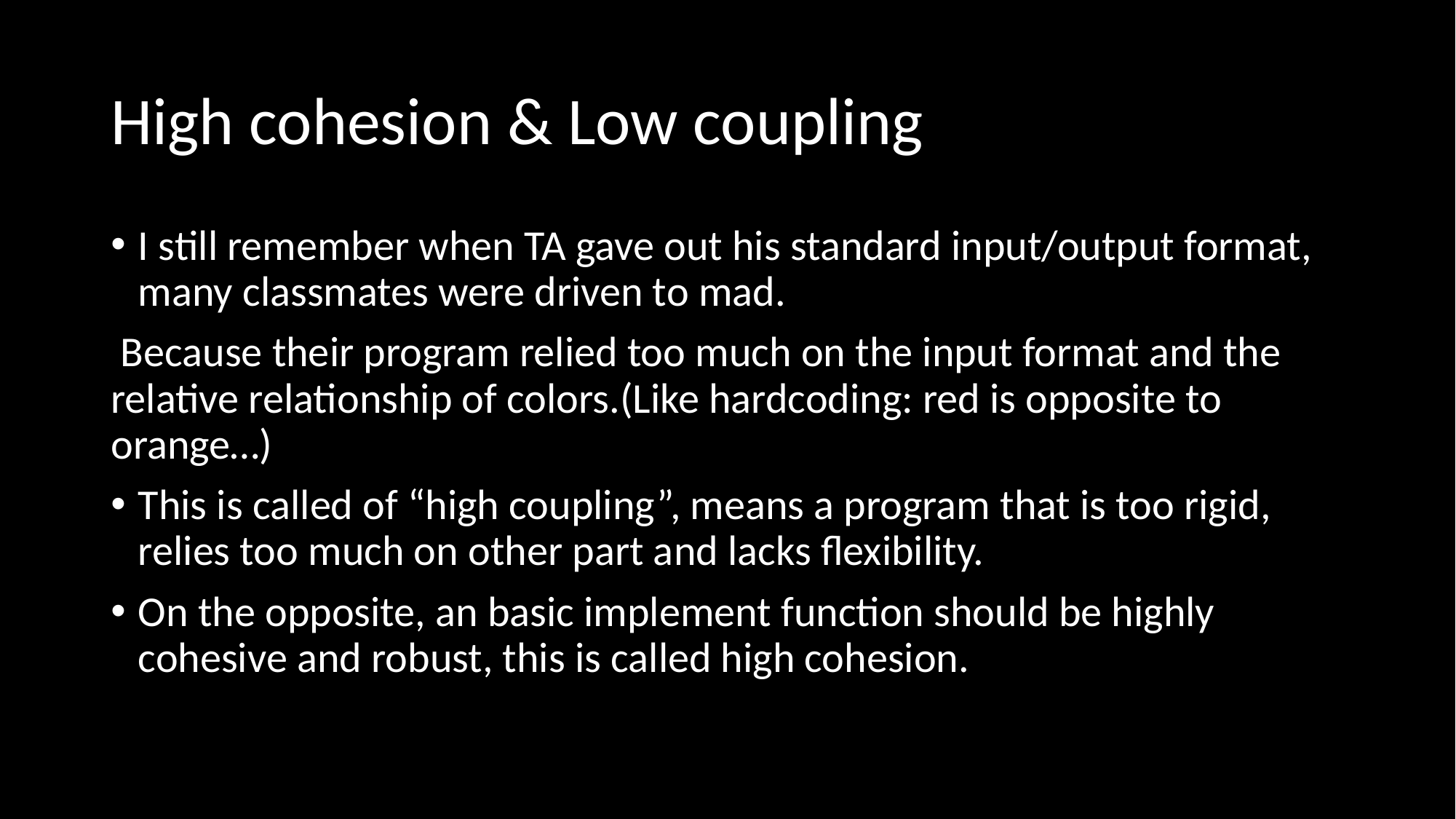

# High cohesion & Low coupling
I still remember when TA gave out his standard input/output format, many classmates were driven to mad.
 Because their program relied too much on the input format and the relative relationship of colors.(Like hardcoding: red is opposite to orange…)
This is called of “high coupling”, means a program that is too rigid, relies too much on other part and lacks flexibility.
On the opposite, an basic implement function should be highly cohesive and robust, this is called high cohesion.